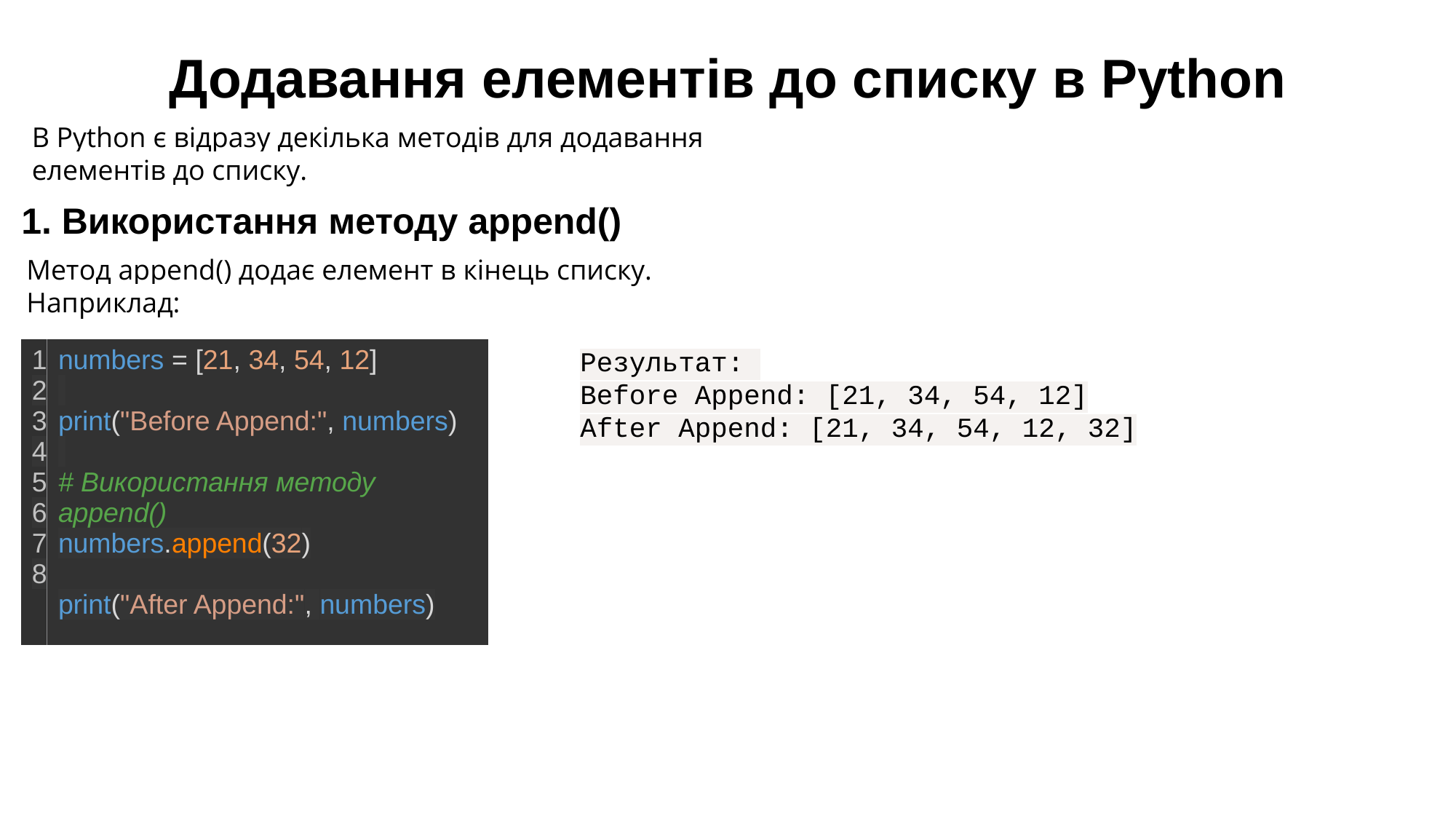

Додавання елементів до списку в Python
В Python є відразу декілька методів для додавання елементів до списку.
1. Використання методу append()
Метод append() додає елемент в кінець списку. Наприклад:
| 1 2 3 4 5 6 7 8 | numbers = [21, 34, 54, 12]   print("Before Append:", numbers)   # Використання методу append() numbers.append(32)   print("After Append:", numbers) |
| --- | --- |
Результат:
Before Append: [21, 34, 54, 12]
After Append: [21, 34, 54, 12, 32]